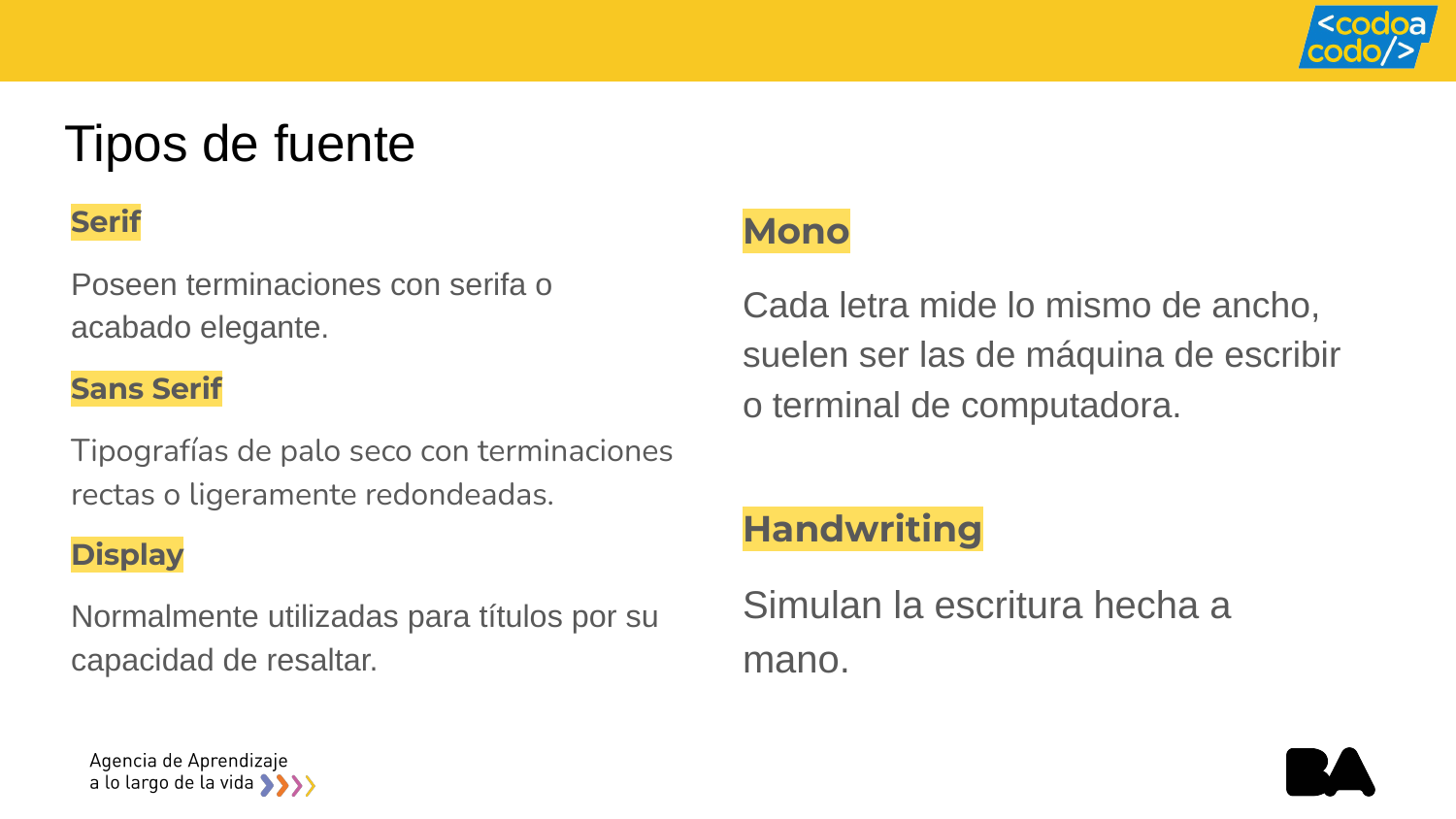

# Tipos de fuente
Serif
Poseen terminaciones con serifa o acabado elegante.
Sans Serif
Tipografías de palo seco con terminaciones rectas o ligeramente redondeadas.
Display
Normalmente utilizadas para títulos por su capacidad de resaltar.
Mono
Cada letra mide lo mismo de ancho, suelen ser las de máquina de escribir o terminal de computadora.

Handwriting
Simulan la escritura hecha a mano.